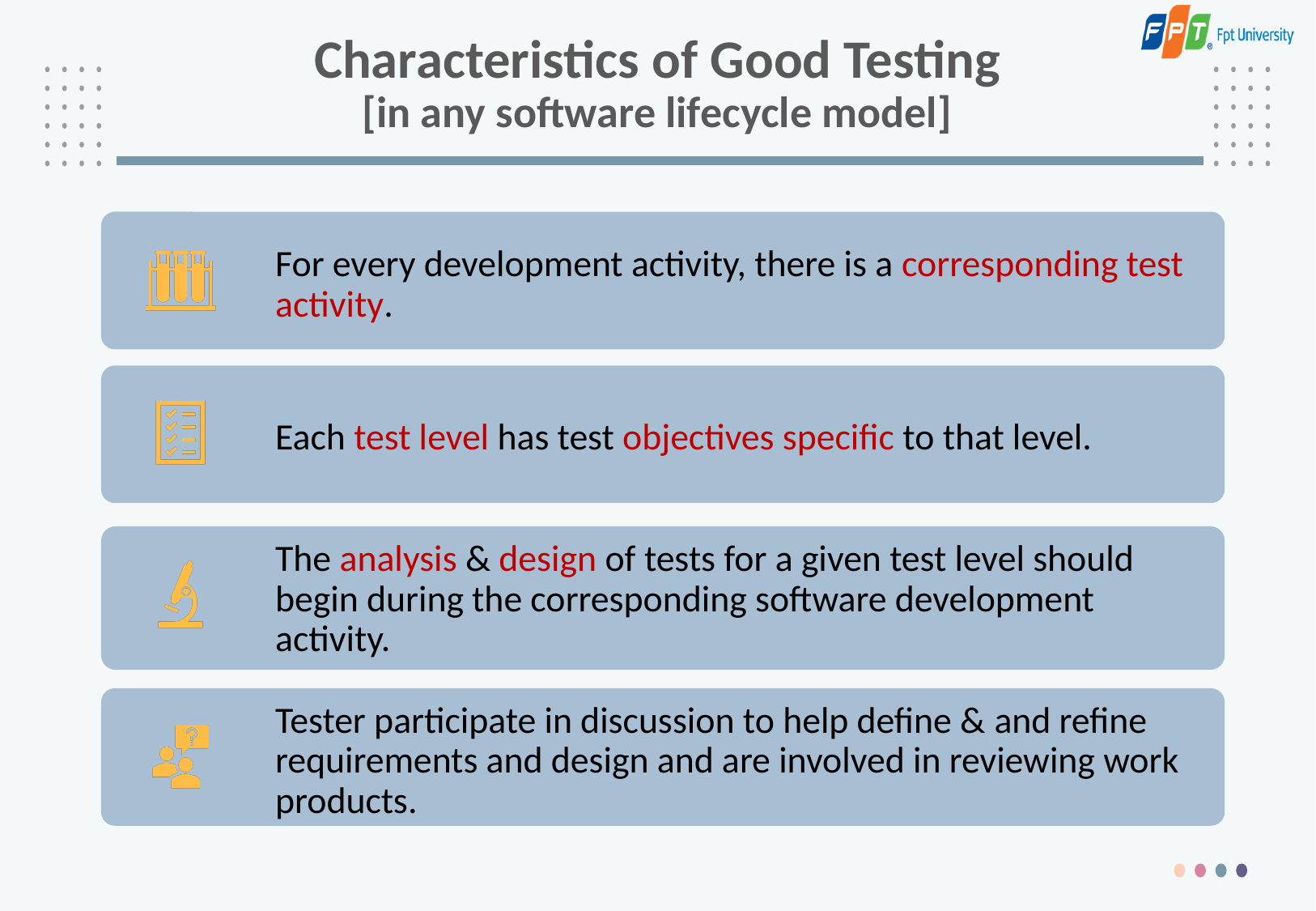

# Characteristics of Good Testing [in any software lifecycle model]
For every development activity, there is a corresponding test activity.
Each test level has test objectives specific to that level.
The analysis & design of tests for a given test level should begin during the corresponding software development activity.
Tester participate in discussion to help define & and refine requirements and design and are involved in reviewing work products.